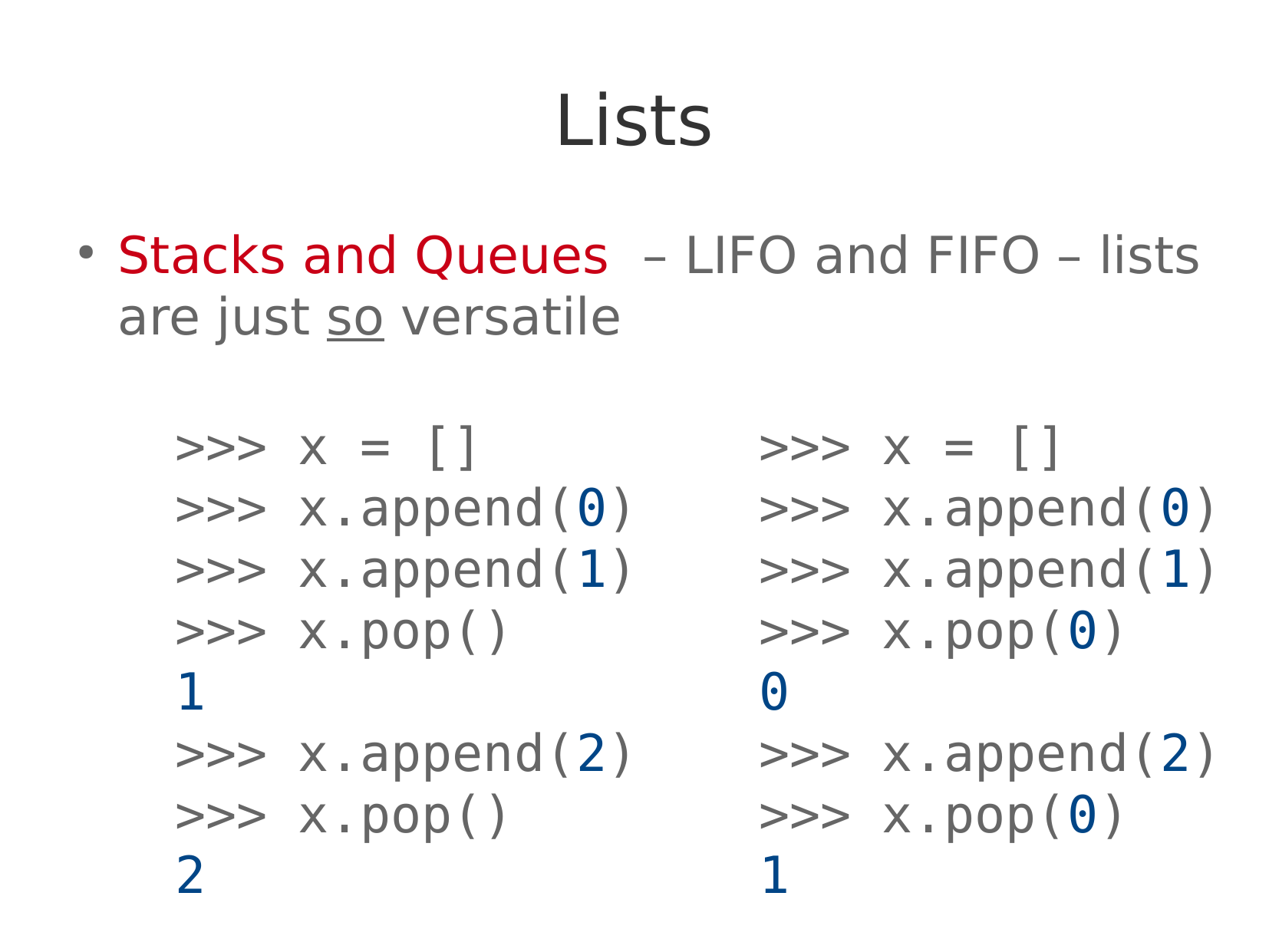

Stacks and Queues  – LIFO and FIFO – lists are just so versatile

Lists
>>> x = []
>>> x.append(0)
>>> x.append(1)
>>> x.pop()
1
>>> x.append(2)
>>> x.pop()
2

>>> x = []
>>> x.append(0)
>>> x.append(1)
>>> x.pop(0)
0
>>> x.append(2)
>>> x.pop(0)
1